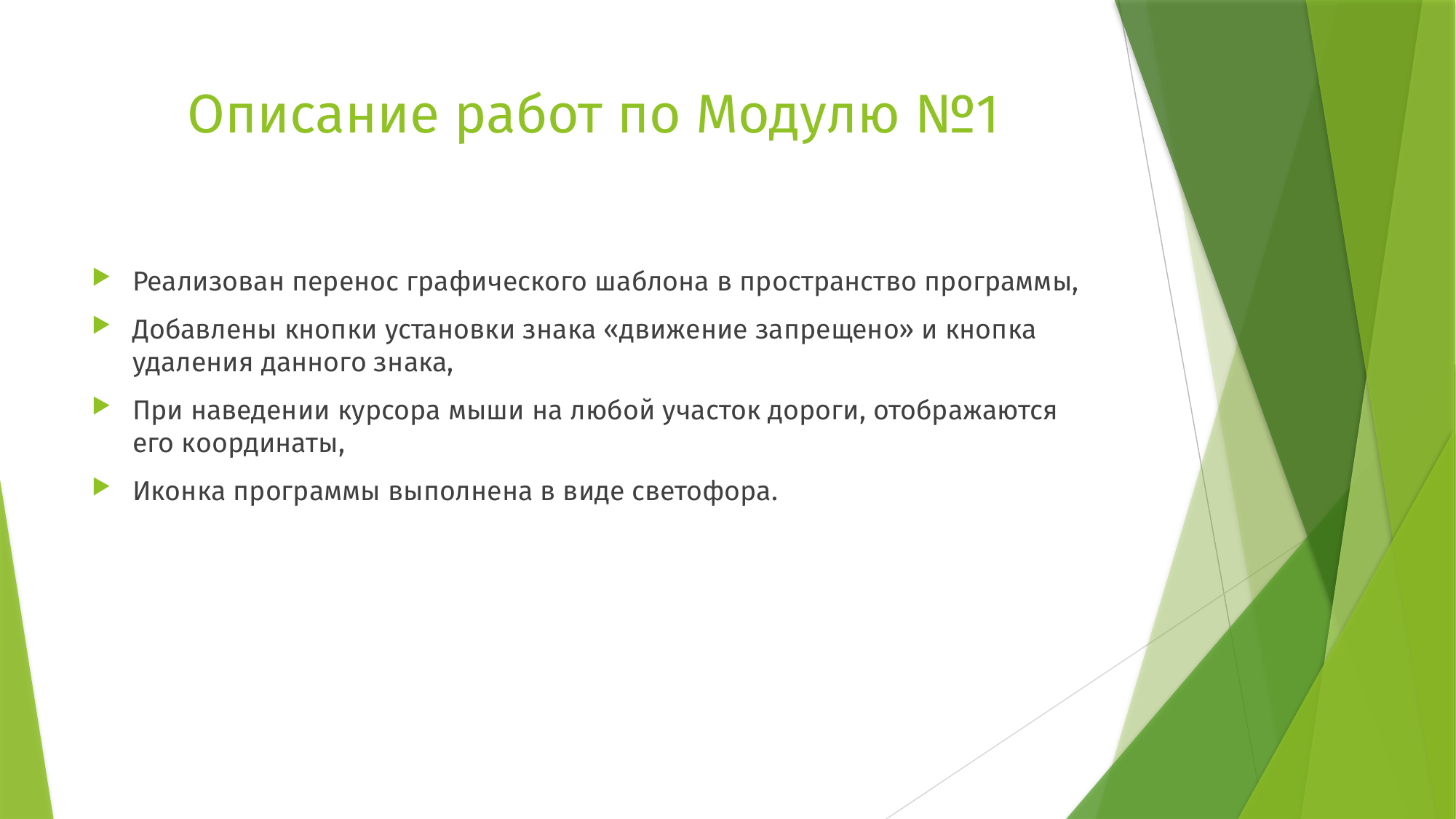

# Описание работ по Модулю №1
Реализован перенос графического шаблона в пространство программы,
Добавлены кнопки установки знака «движение запрещено» и кнопка удаления данного знака,
При наведении курсора мыши на любой участок дороги, отображаются его координаты,
Иконка программы выполнена в виде светофора.